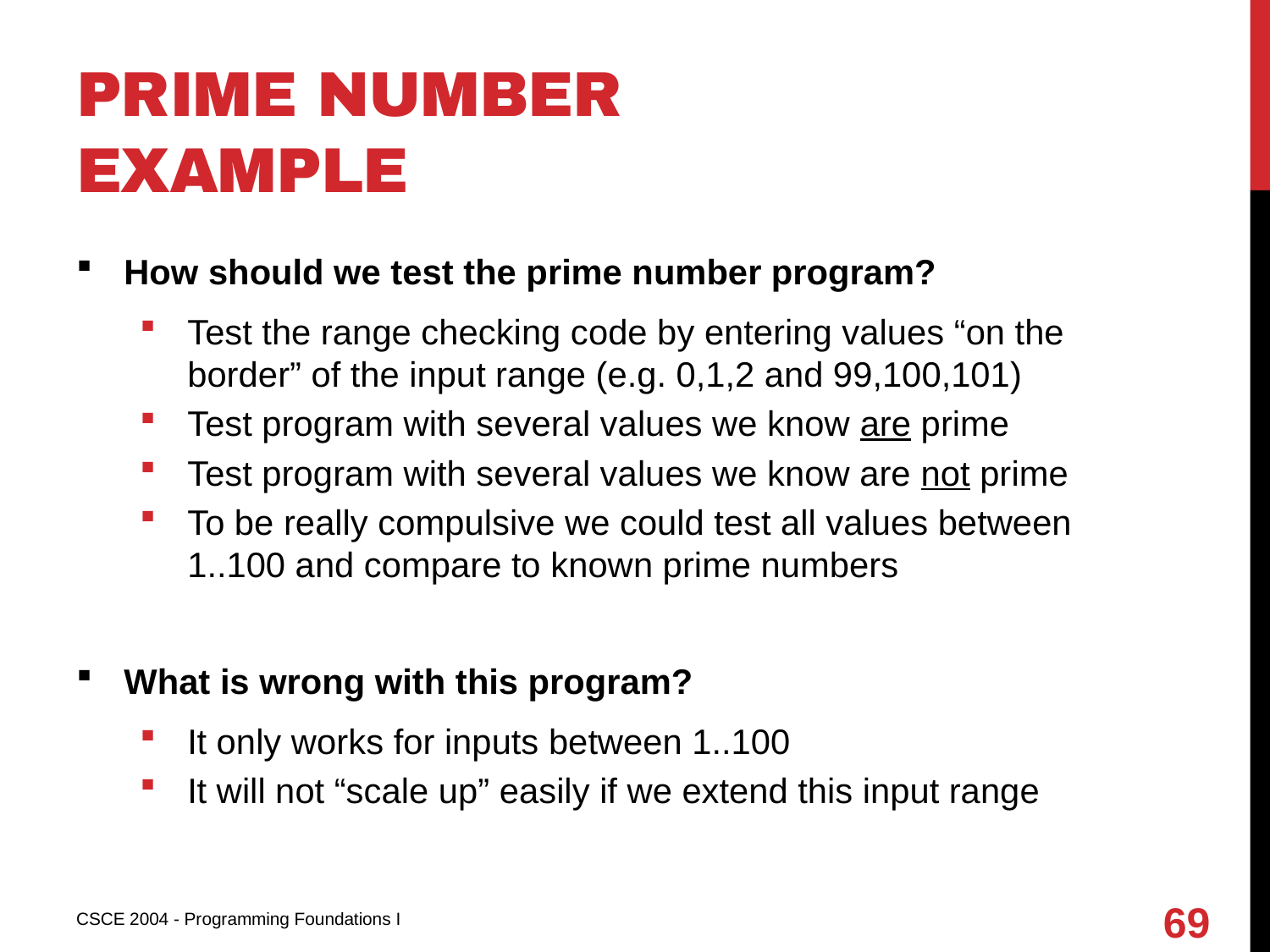

# Prime number example
How should we test the prime number program?
Test the range checking code by entering values “on the border” of the input range (e.g. 0,1,2 and 99,100,101)
Test program with several values we know are prime
Test program with several values we know are not prime
To be really compulsive we could test all values between 1..100 and compare to known prime numbers

What is wrong with this program?
It only works for inputs between 1..100
It will not “scale up” easily if we extend this input range

69
CSCE 2004 - Programming Foundations I